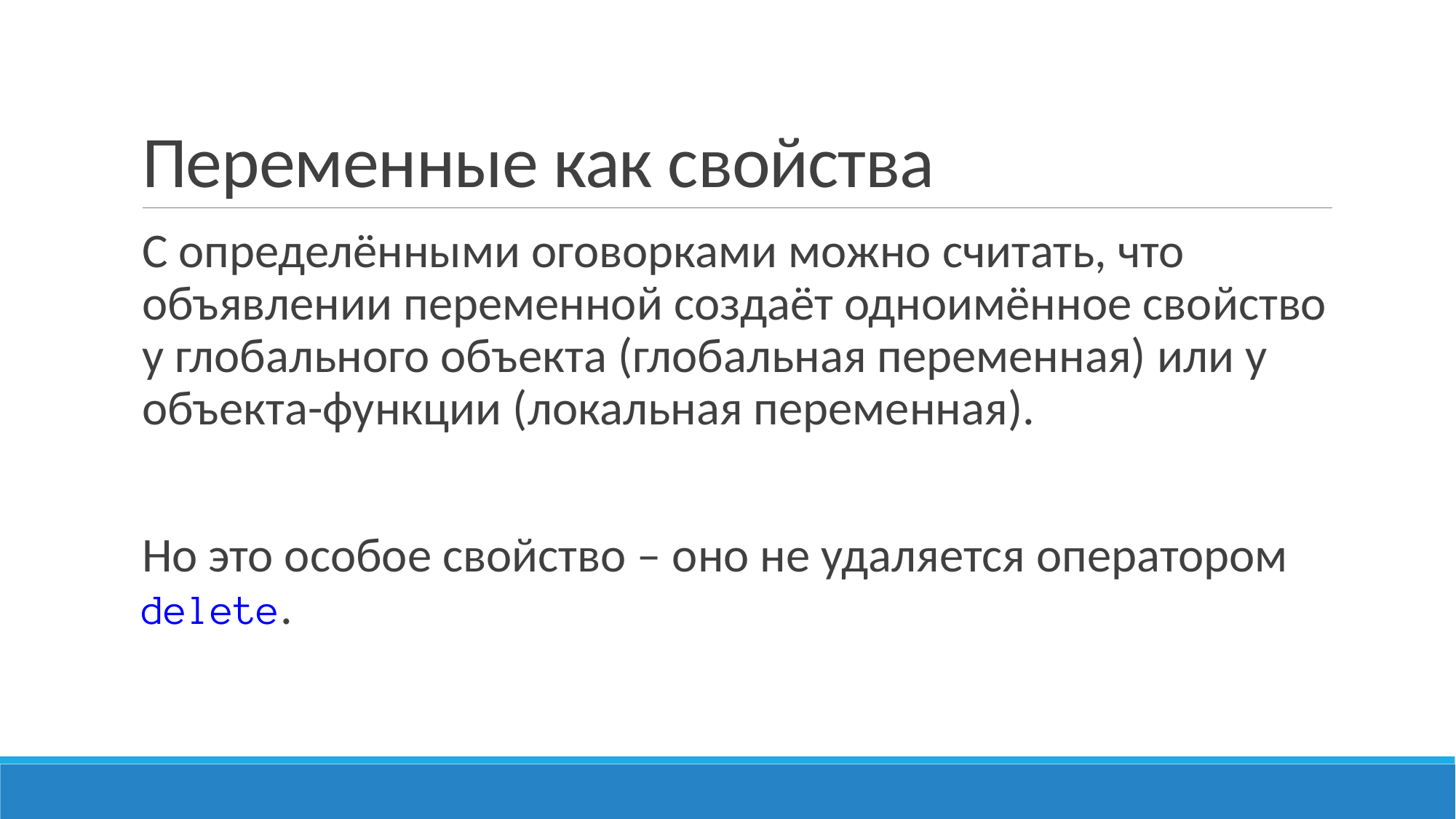

# Переменные как свойства
С определёнными оговорками можно считать, что объявлении переменной создаёт одноимённое свойство у глобального объекта (глобальная переменная) или у объекта-функции (локальная переменная).

Но это особое свойство – оно не удаляется оператором delete.